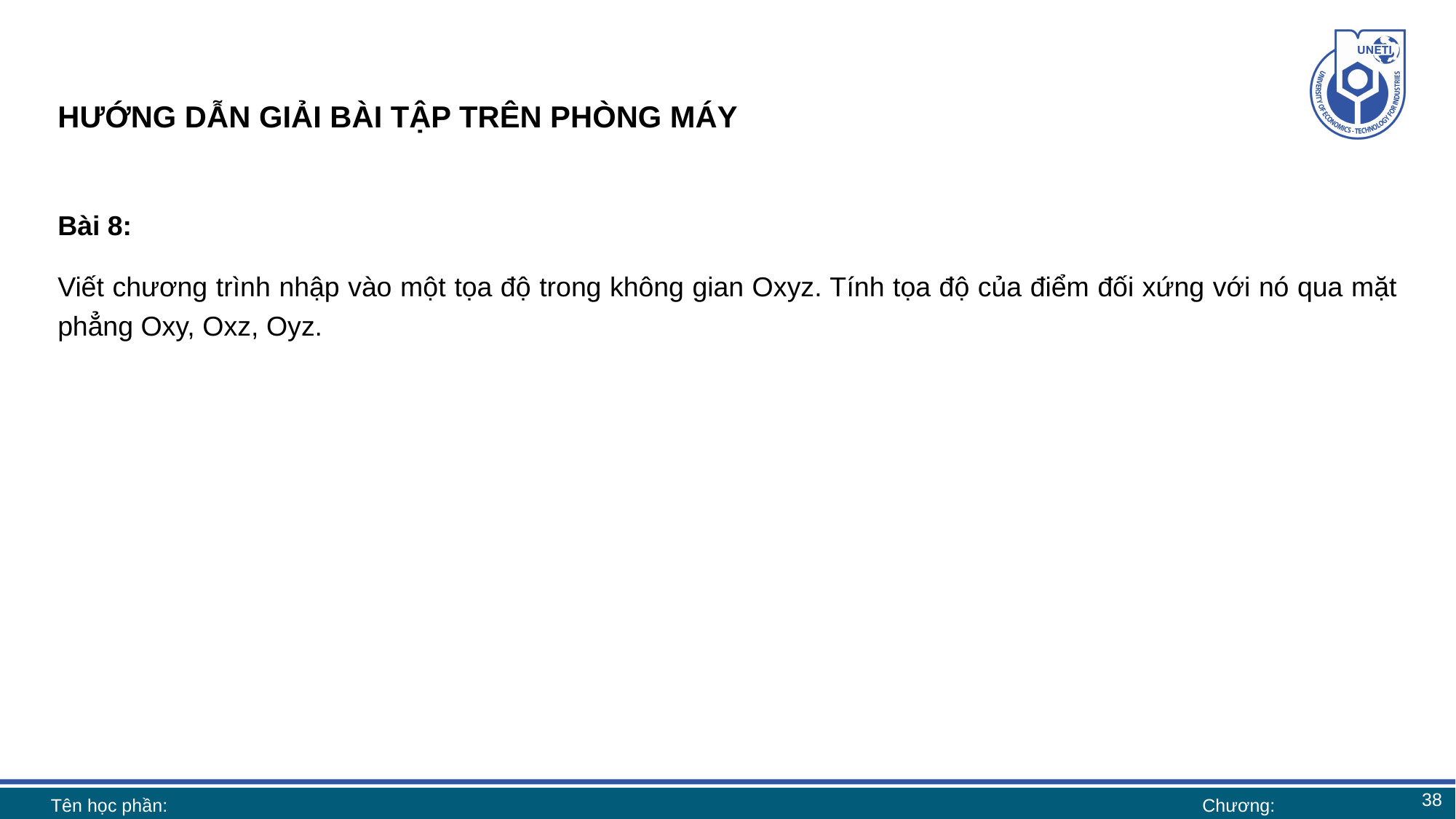

# HƯỚNG DẪN GIẢI BÀI TẬP TRÊN PHÒNG MÁY
Bài 8:
Viết chương trình nhập vào một tọa độ trong không gian Oxyz. Tính tọa độ của điểm đối xứng với nó qua mặt phẳng Oxy, Oxz, Oyz.
38
Tên học phần:
Chương: